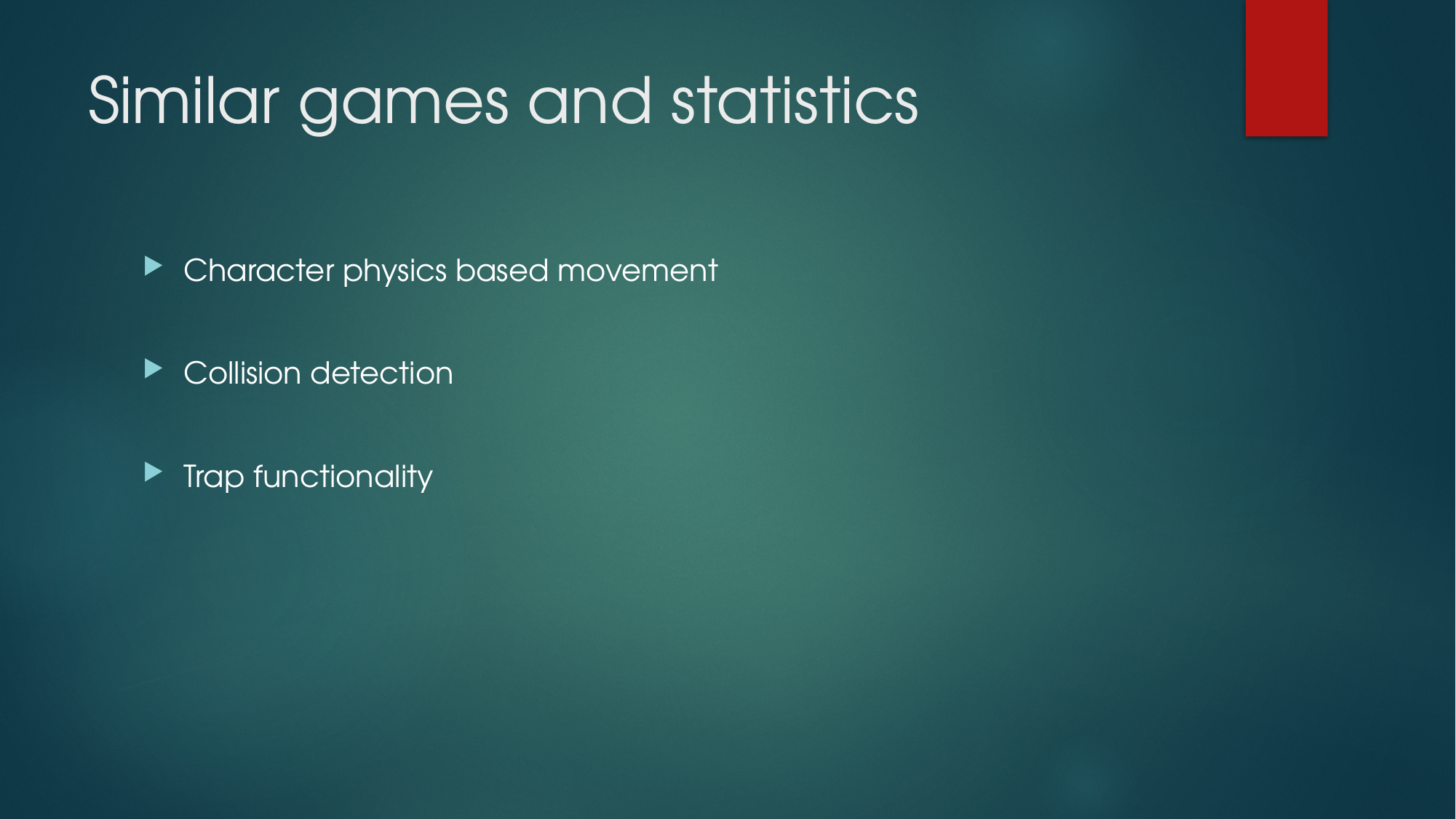

# Similar games and statistics
Character physics based movement

Collision detection

Trap functionality